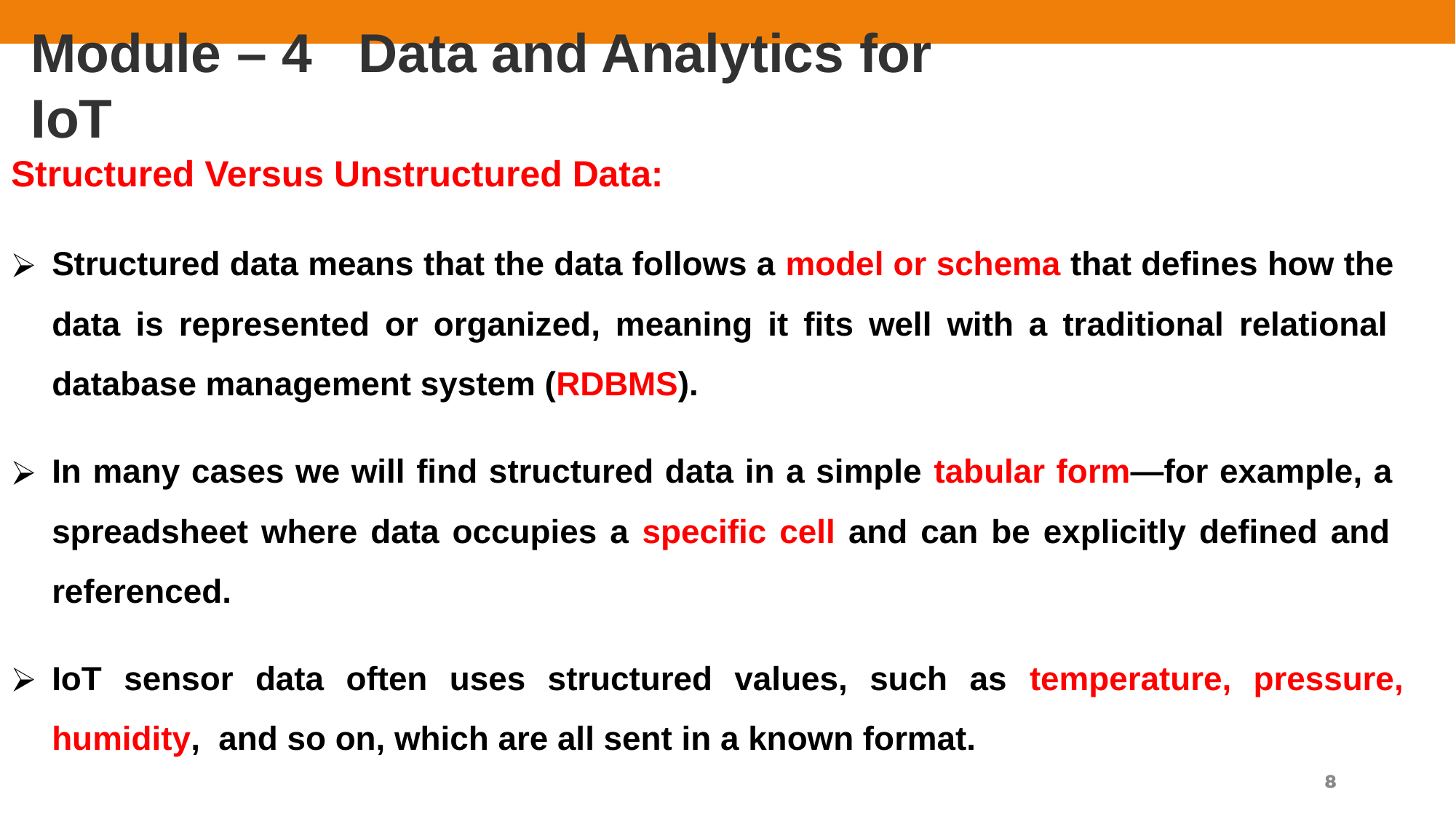

# Module – 4	Data and Analytics for IoT
Structured Versus Unstructured Data:
Structured data means that the data follows a model or schema that defines how the  data is represented or organized, meaning it fits well with a traditional relational  database management system (RDBMS).
In many cases we will find structured data in a simple tabular form—for example, a  spreadsheet where data occupies a specific cell and can be explicitly defined and  referenced.
IoT sensor data often uses structured values, such as temperature, pressure, humidity,  and so on, which are all sent in a known format.
8